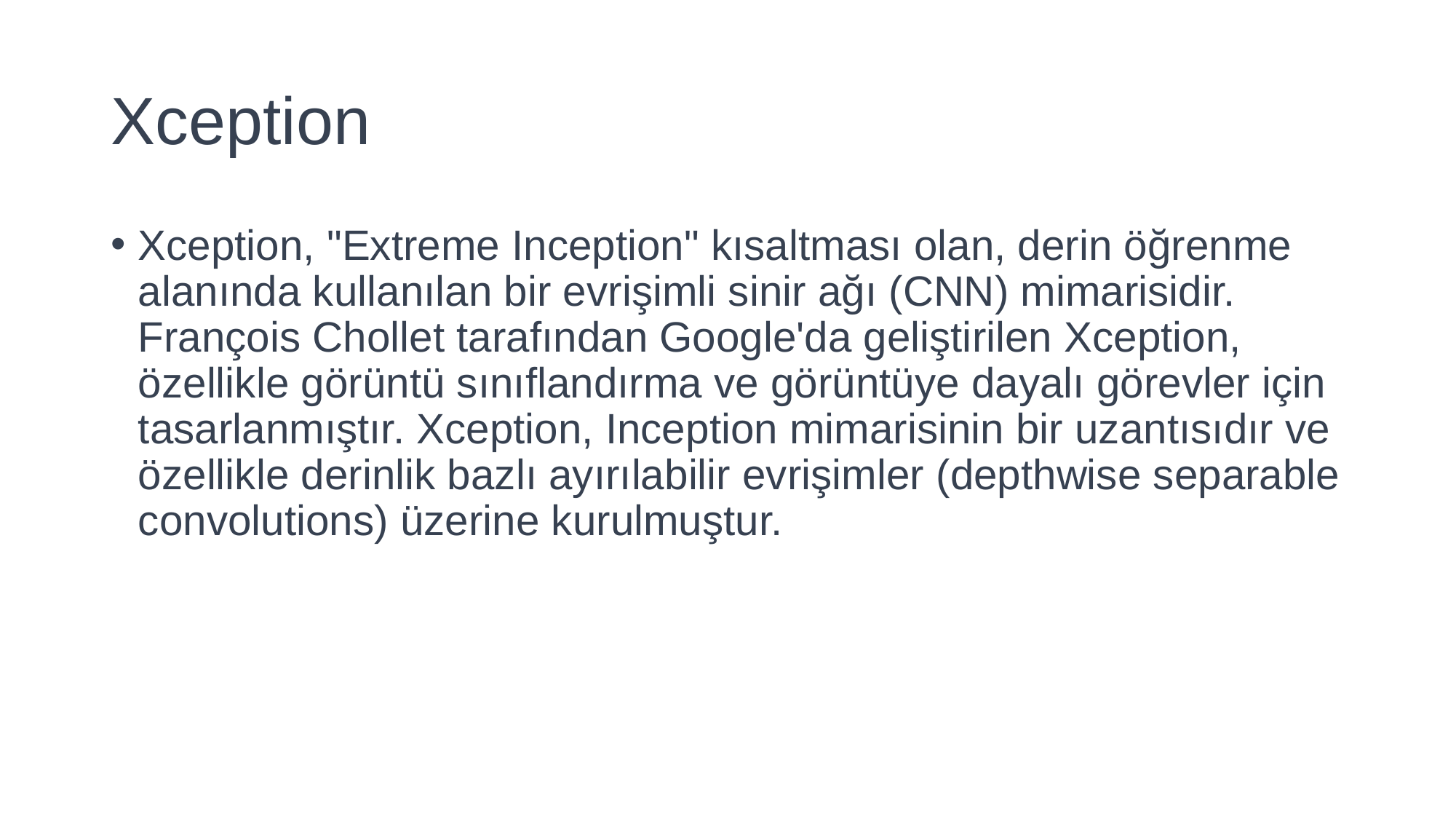

# Xception
Xception, "Extreme Inception" kısaltması olan, derin öğrenme alanında kullanılan bir evrişimli sinir ağı (CNN) mimarisidir. François Chollet tarafından Google'da geliştirilen Xception, özellikle görüntü sınıflandırma ve görüntüye dayalı görevler için tasarlanmıştır. Xception, Inception mimarisinin bir uzantısıdır ve özellikle derinlik bazlı ayırılabilir evrişimler (depthwise separable convolutions) üzerine kurulmuştur.